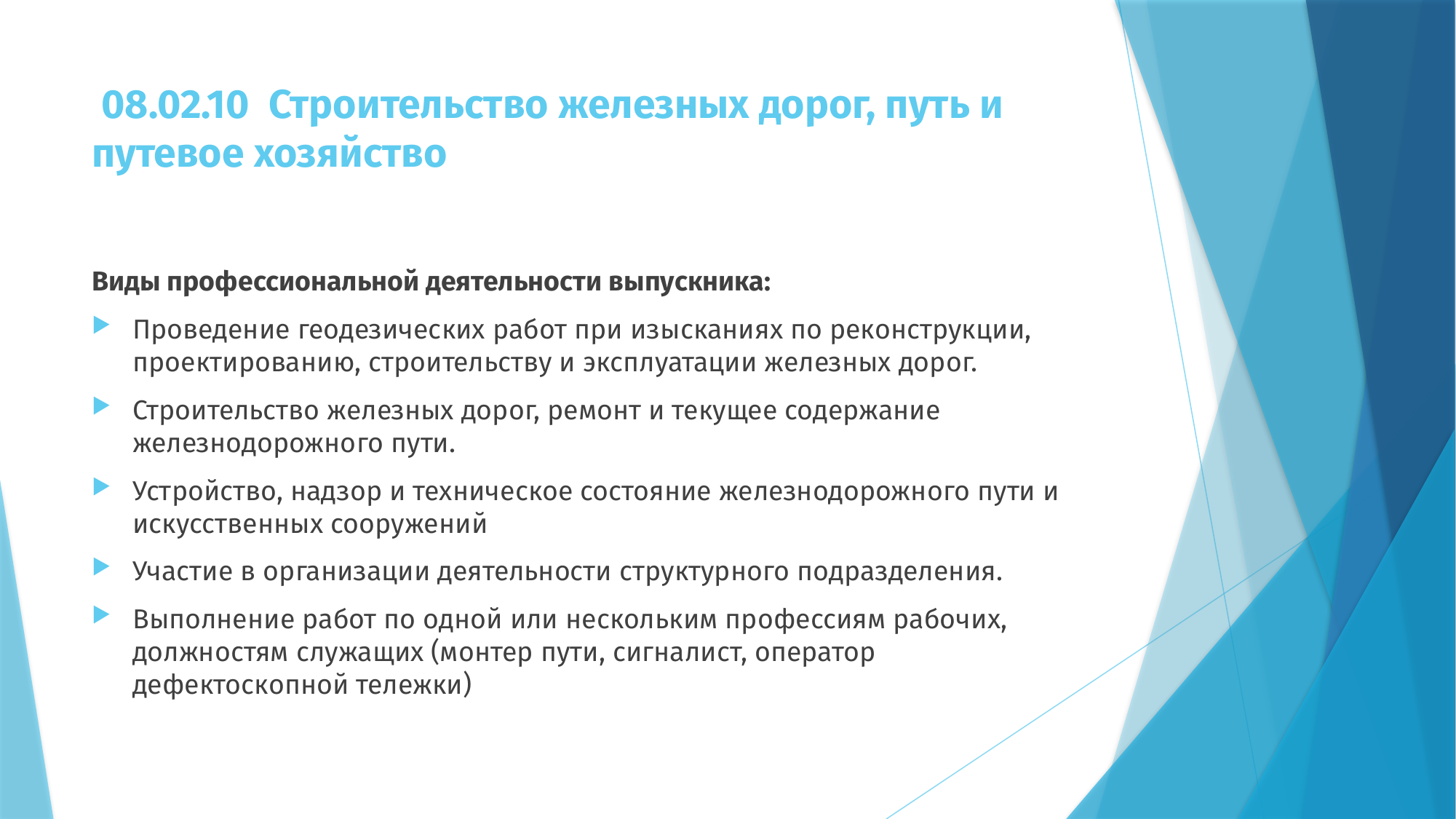

# 08.02.10  Строительство железных дорог, путь и путевое хозяйство
Виды профессиональной деятельности выпускника:
Проведение геодезических работ при изысканиях по реконструкции, проектированию, строительству и эксплуатации железных дорог.
Строительство железных дорог, ремонт и текущее содержание железнодорожного пути.
Устройство, надзор и техническое состояние железнодорожного пути и искусственных сооружений
Участие в организации деятельности структурного подразделения.
Выполнение работ по одной или нескольким профессиям рабочих, должностям служащих (монтер пути, сигналист, оператор дефектоскопной тележки)